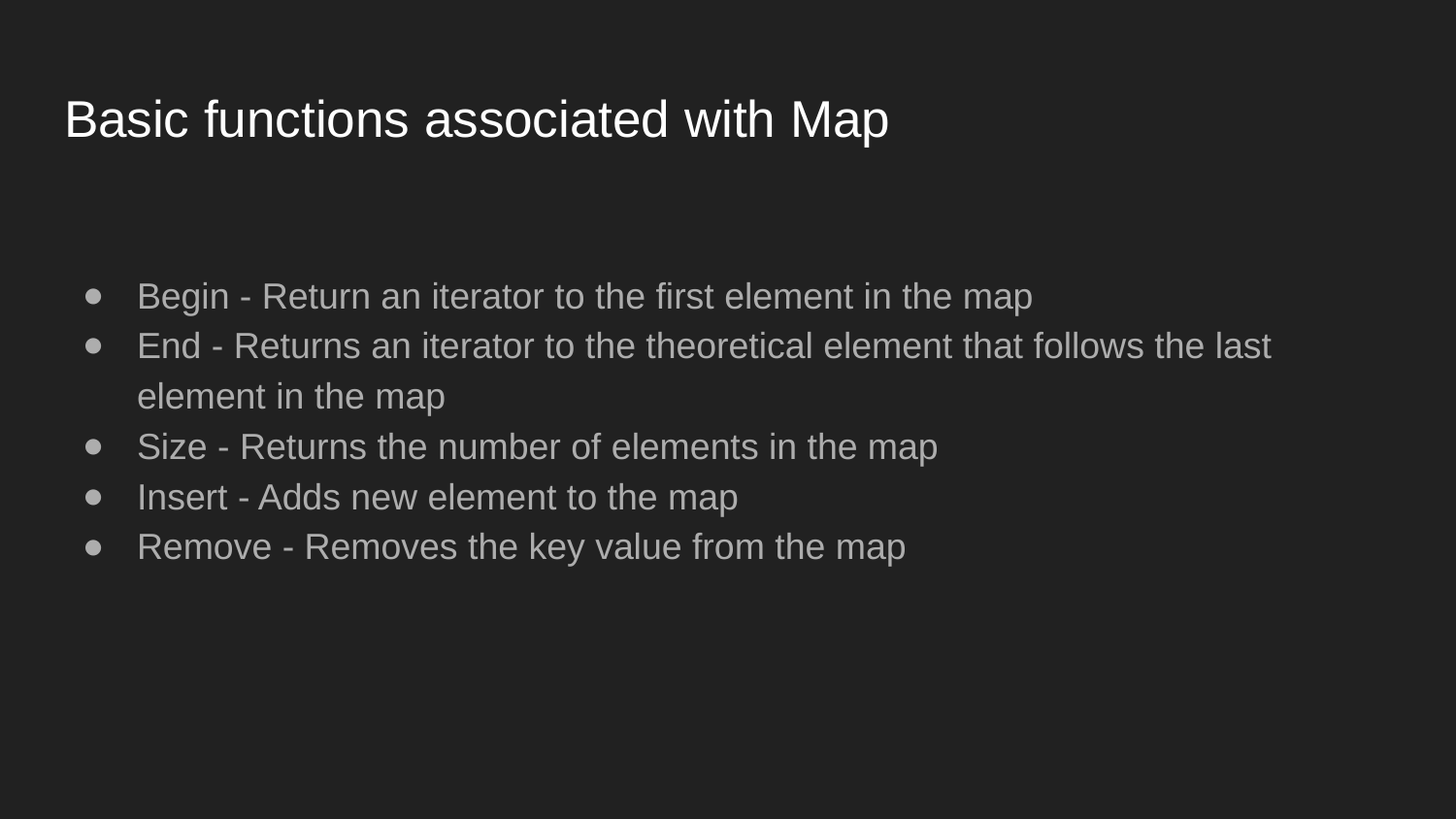

# Basic functions associated with Map

Begin - Return an iterator to the first element in the map
End - Returns an iterator to the theoretical element that follows the last element in the map
Size - Returns the number of elements in the map
Insert - Adds new element to the map
Remove - Removes the key value from the map